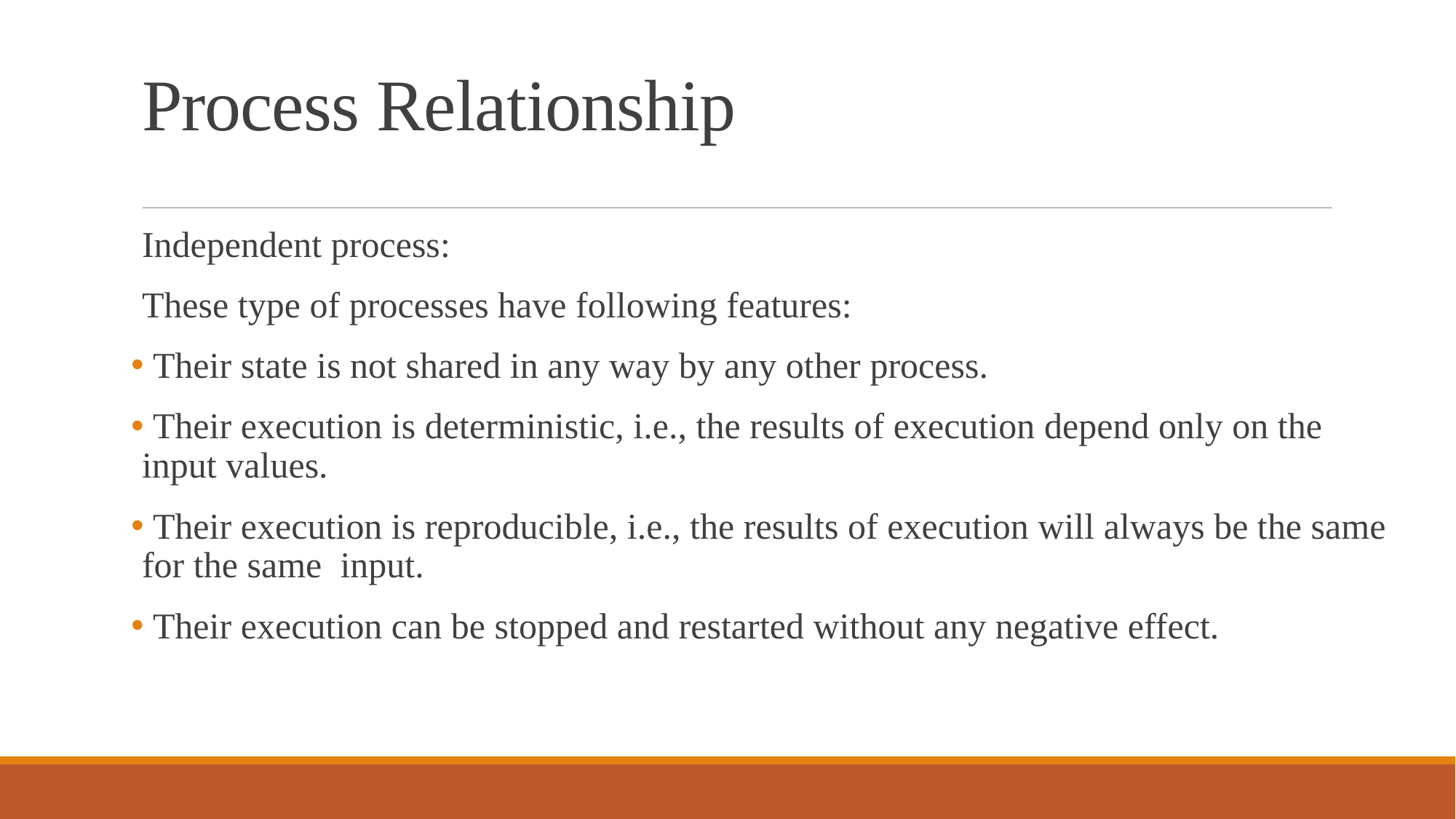

# Process Relationship
Independent process:
These type of processes have following features:
 Their state is not shared in any way by any other process.
 Their execution is deterministic, i.e., the results of execution depend only on the input values.
 Their execution is reproducible, i.e., the results of execution will always be the same for the same  input.
 Their execution can be stopped and restarted without any negative effect.